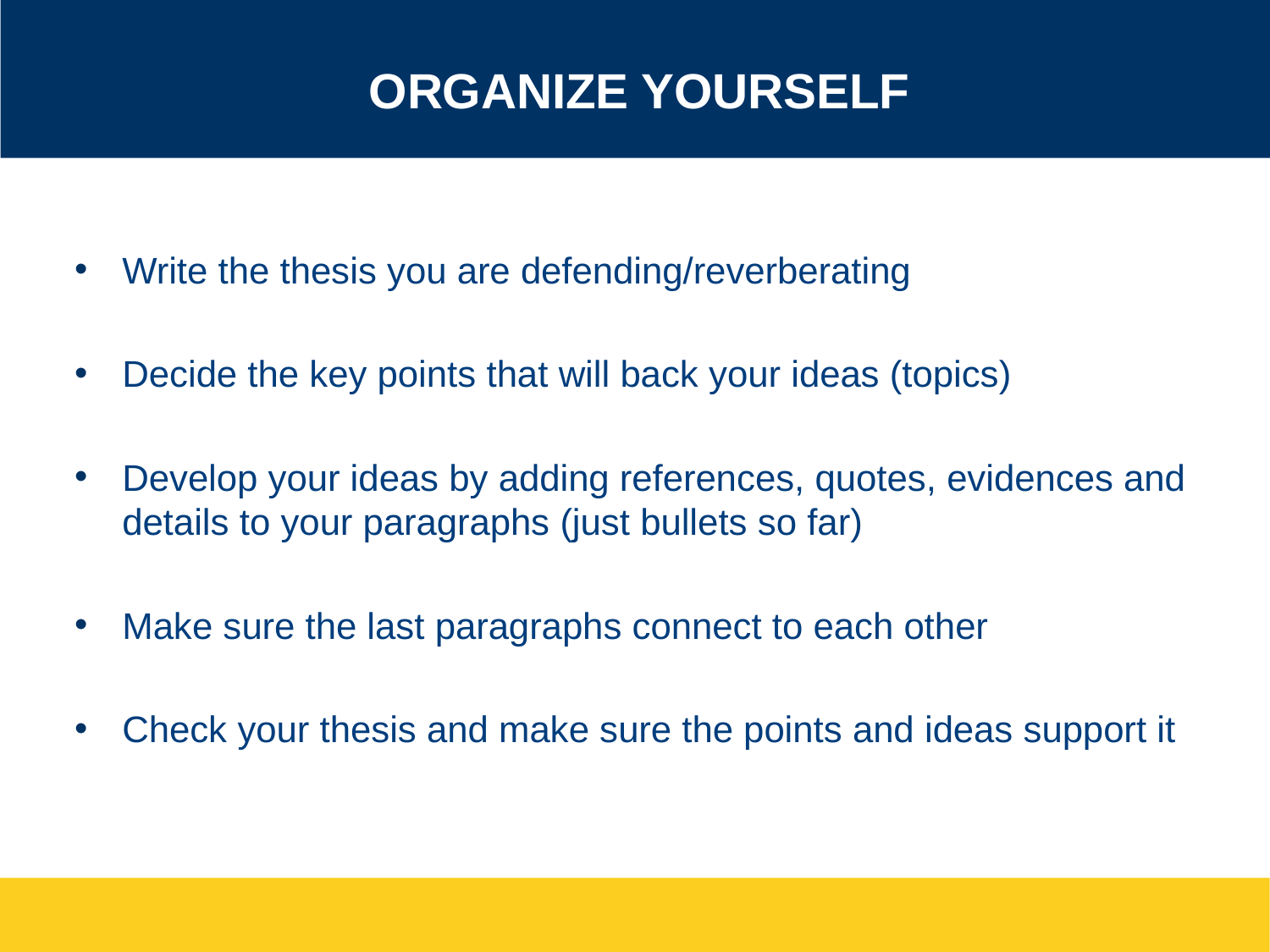

# Organize Yourself

Write the thesis you are defending/reverberating

Decide the key points that will back your ideas (topics)

Develop your ideas by adding references, quotes, evidences and details to your paragraphs (just bullets so far)

Make sure the last paragraphs connect to each other

Check your thesis and make sure the points and ideas support it